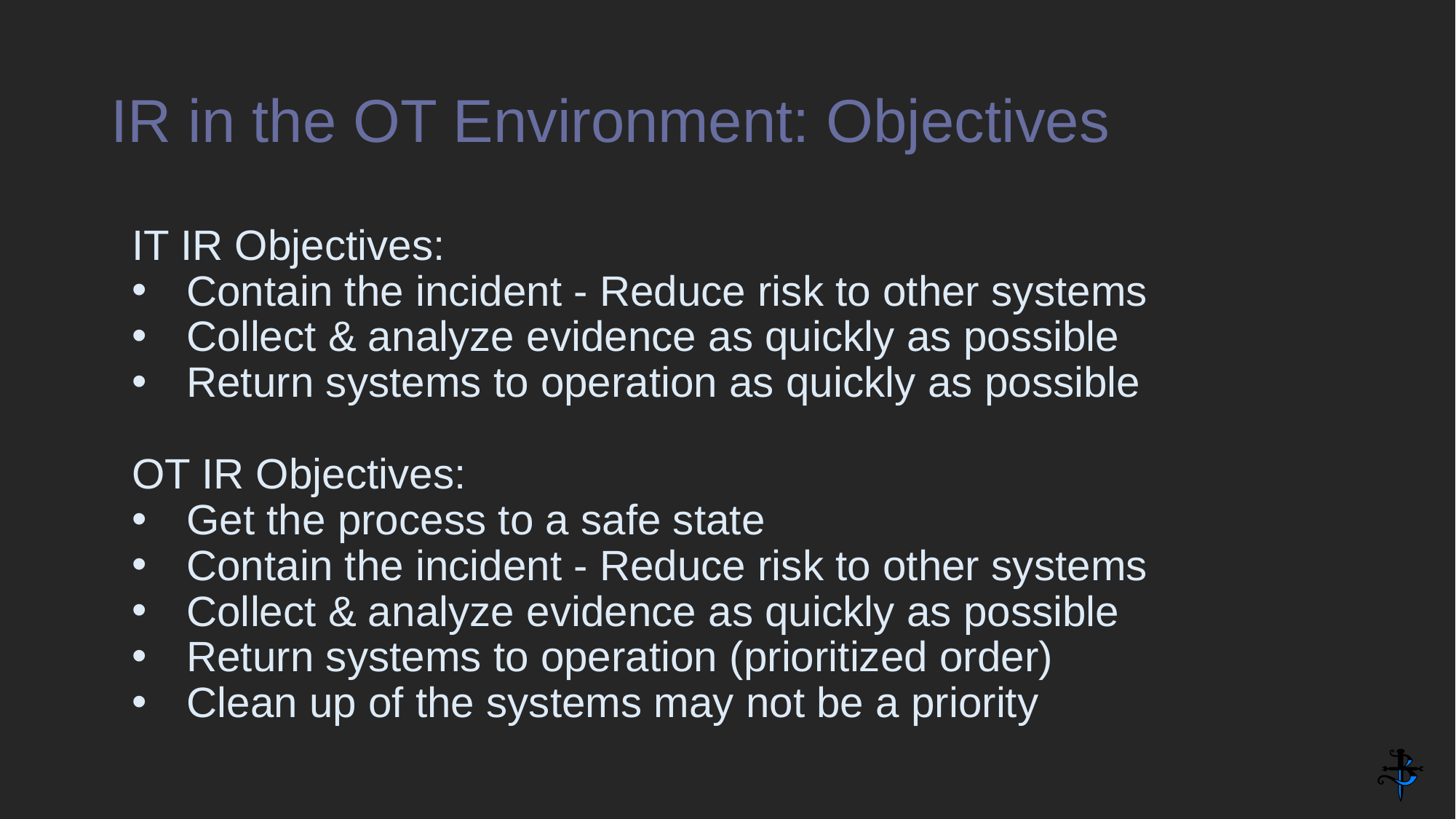

# IR in the OT Environment: Objectives
IT IR Objectives:
Contain the incident - Reduce risk to other systems
Collect & analyze evidence as quickly as possible
Return systems to operation as quickly as possible

OT IR Objectives:
Get the process to a safe state
Contain the incident - Reduce risk to other systems
Collect & analyze evidence as quickly as possible
Return systems to operation (prioritized order)
Clean up of the systems may not be a priority